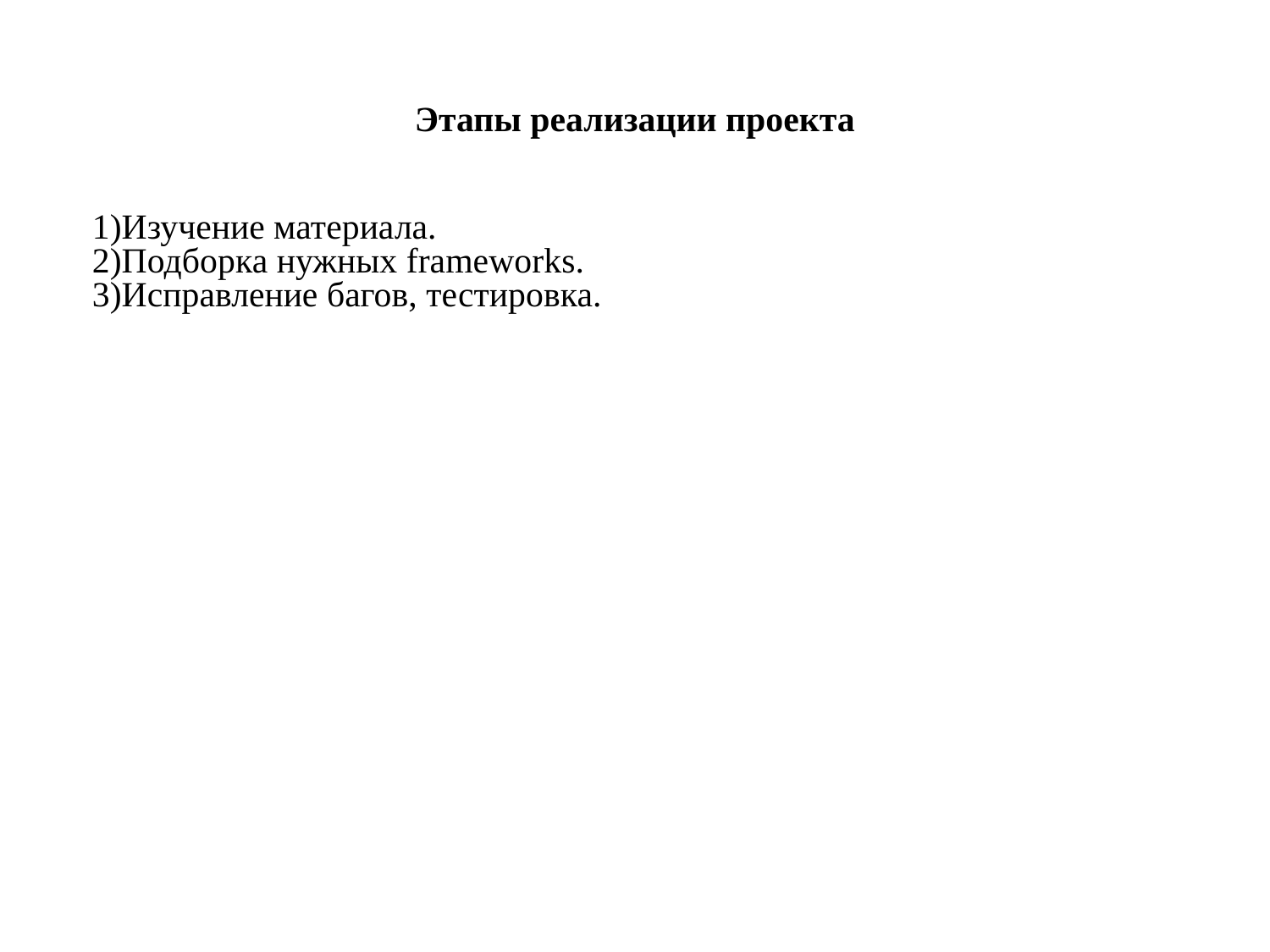

# Этапы реализации проекта
1)Изучение материала.
2)Подборка нужных frameworks.
3)Исправление багов, тестировка.